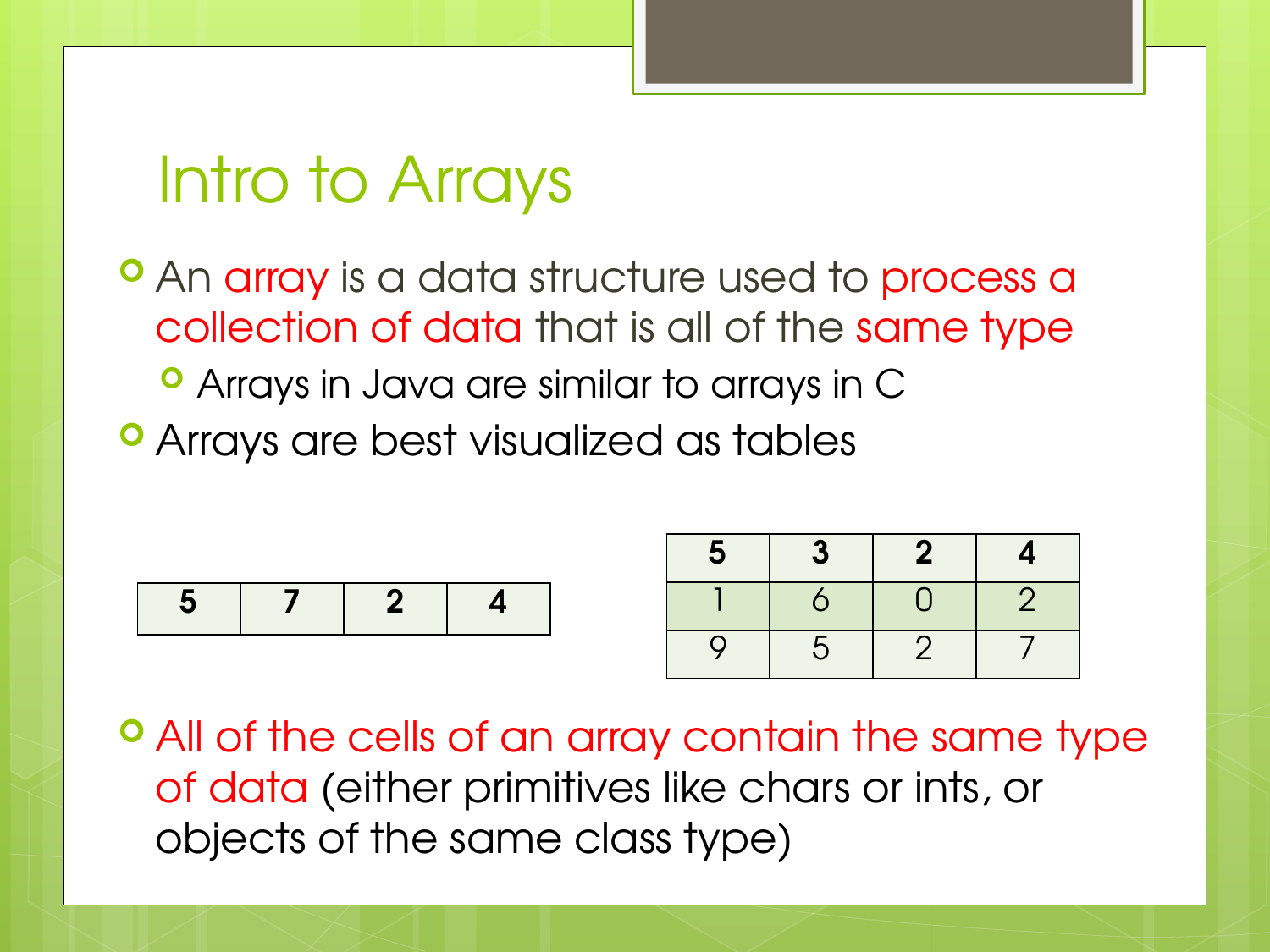

# Intro to Arrays
An array is a data structure used to process a collection of data that is all of the same type
Arrays in Java are similar to arrays in C
Arrays are best visualized as tables

All of the cells of an array contain the same type of data (either primitives like chars or ints, or objects of the same class type)
| 5 | 3 | 2 | 4 |
| --- | --- | --- | --- |
| 1 | 6 | 0 | 2 |
| 9 | 5 | 2 | 7 |
| 5 | 7 | 2 | 4 |
| --- | --- | --- | --- |